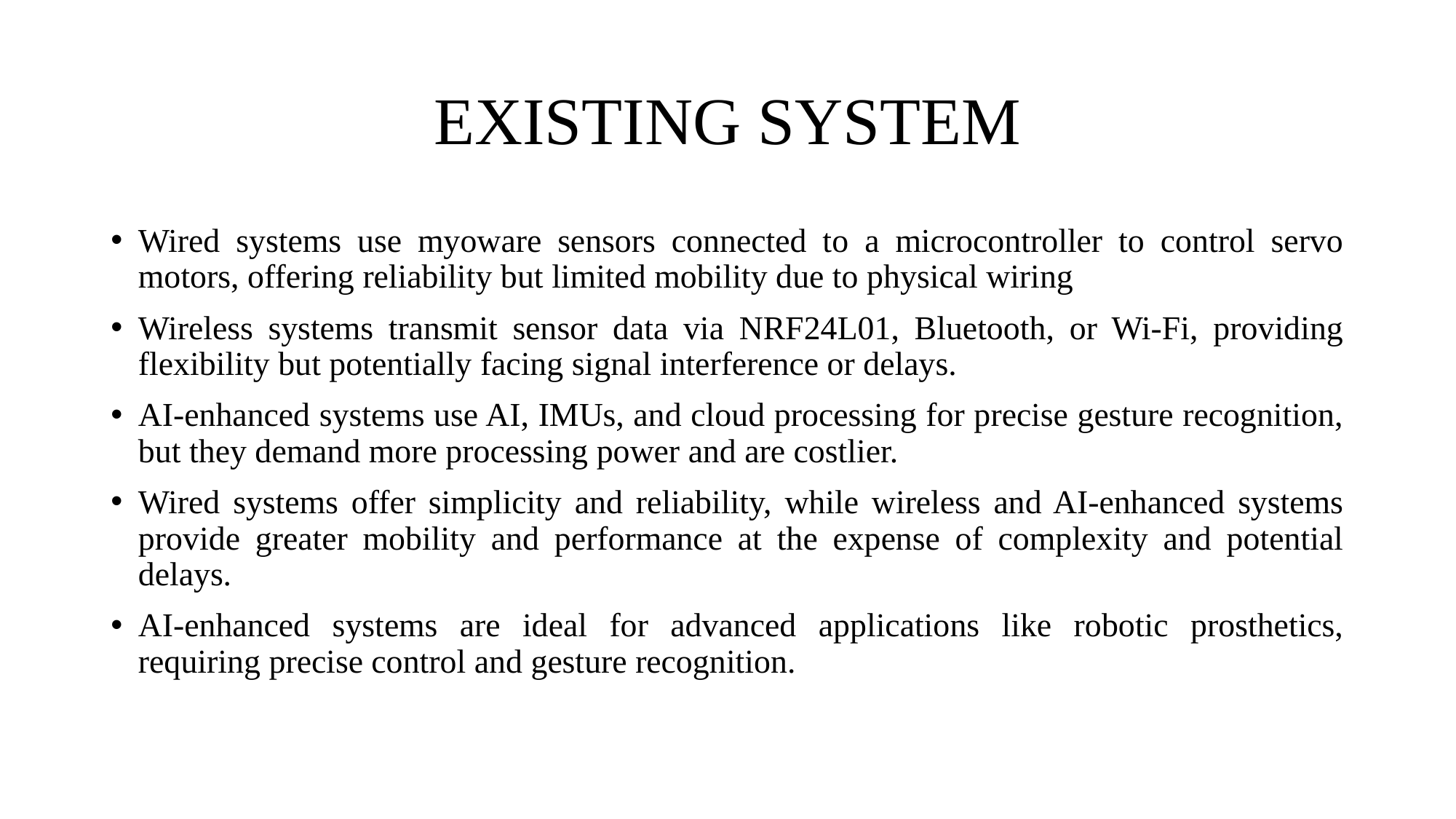

# EXISTING SYSTEM
Wired systems use myoware sensors connected to a microcontroller to control servo motors, offering reliability but limited mobility due to physical wiring
Wireless systems transmit sensor data via NRF24L01, Bluetooth, or Wi-Fi, providing flexibility but potentially facing signal interference or delays.
AI-enhanced systems use AI, IMUs, and cloud processing for precise gesture recognition, but they demand more processing power and are costlier.
Wired systems offer simplicity and reliability, while wireless and AI-enhanced systems provide greater mobility and performance at the expense of complexity and potential delays.
AI-enhanced systems are ideal for advanced applications like robotic prosthetics, requiring precise control and gesture recognition.

3